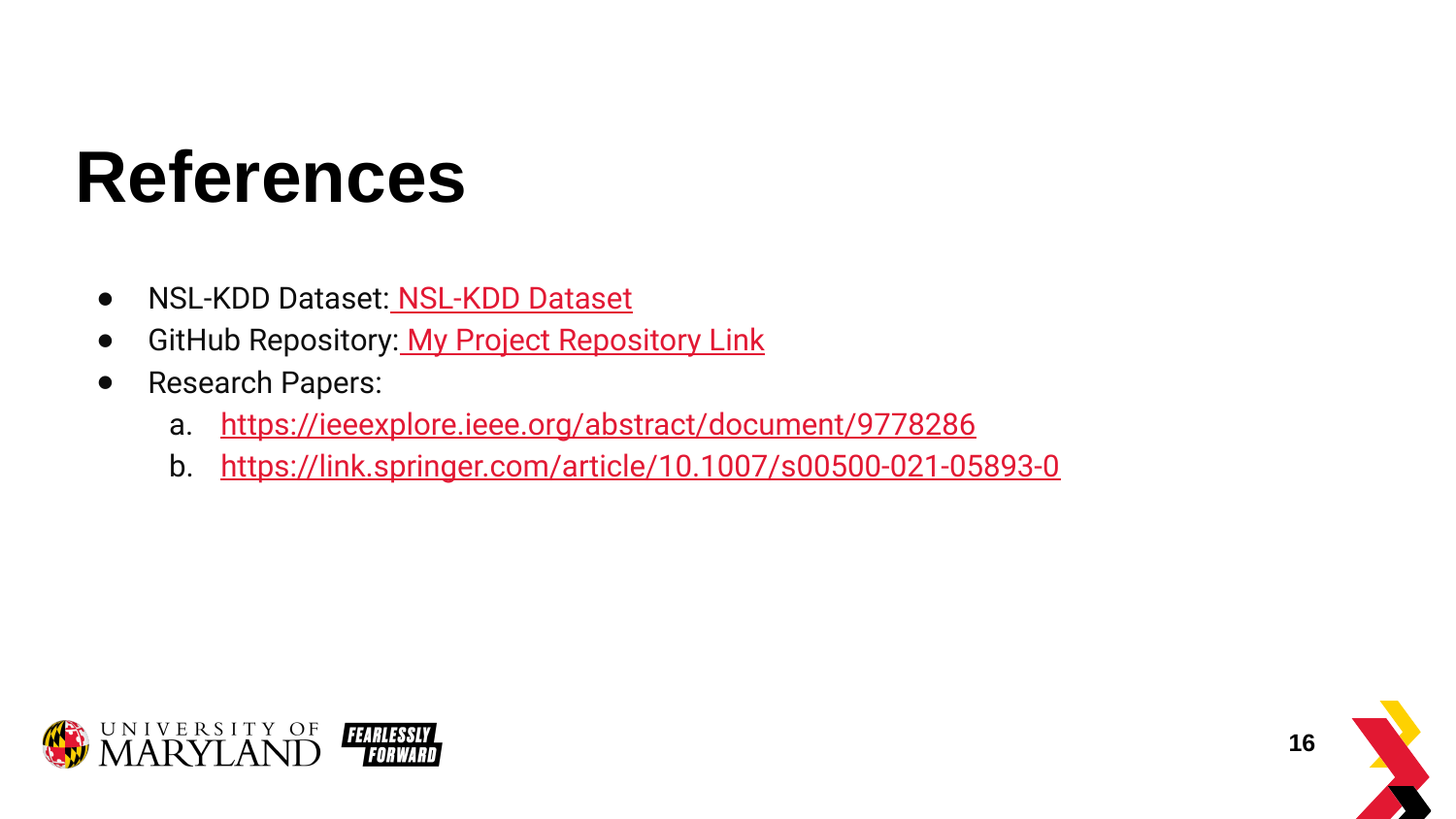

# References
NSL-KDD Dataset: NSL-KDD Dataset
GitHub Repository: My Project Repository Link
Research Papers:
https://ieeexplore.ieee.org/abstract/document/9778286
https://link.springer.com/article/10.1007/s00500-021-05893-0

16